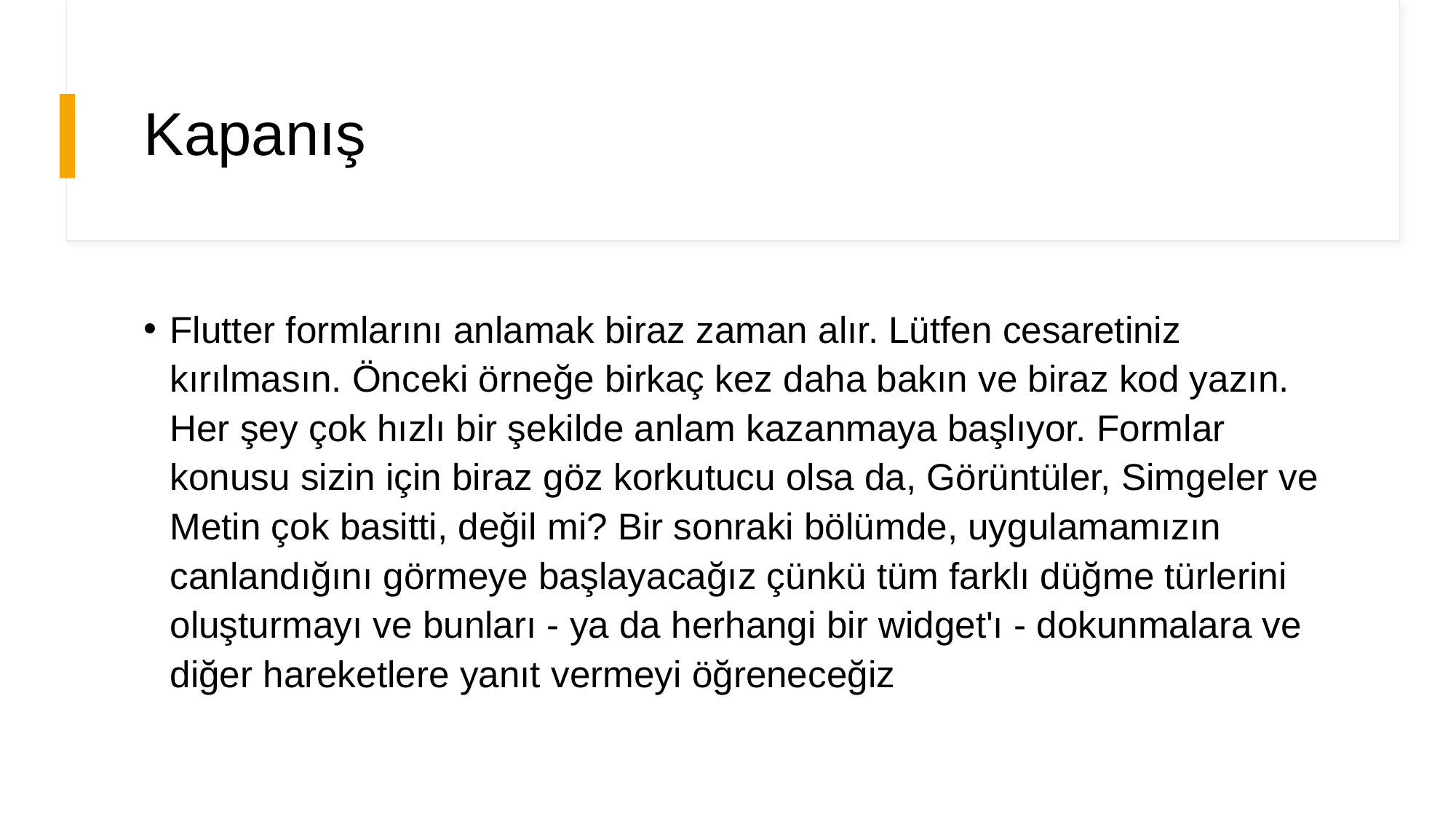

# Kapanış
Flutter formlarını anlamak biraz zaman alır. Lütfen cesaretiniz kırılmasın. Önceki örneğe birkaç kez daha bakın ve biraz kod yazın. Her şey çok hızlı bir şekilde anlam kazanmaya başlıyor. Formlar konusu sizin için biraz göz korkutucu olsa da, Görüntüler, Simgeler ve Metin çok basitti, değil mi? Bir sonraki bölümde, uygulamamızın canlandığını görmeye başlayacağız çünkü tüm farklı düğme türlerini oluşturmayı ve bunları - ya da herhangi bir widget'ı - dokunmalara ve diğer hareketlere yanıt vermeyi öğreneceğiz